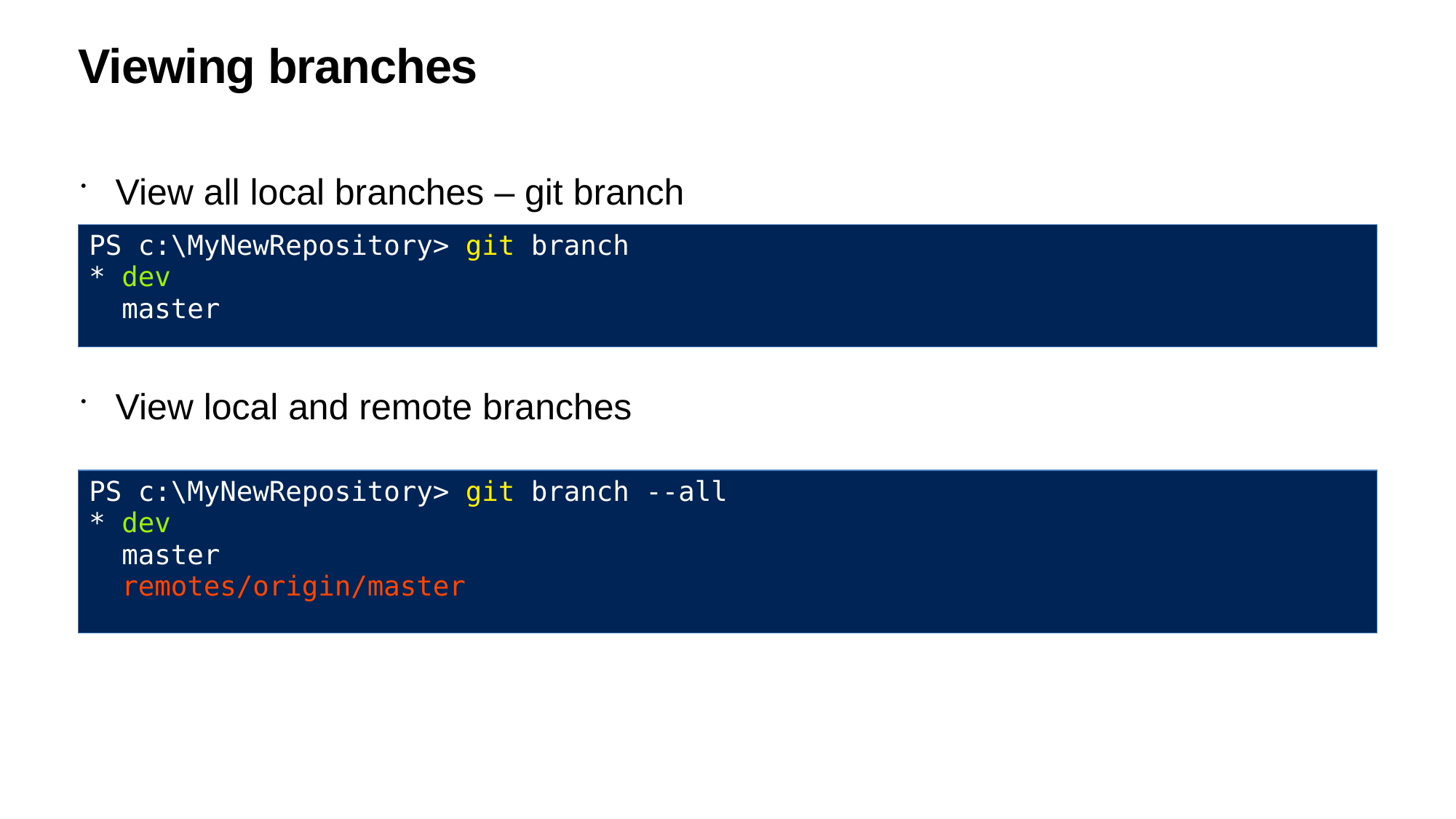

# Viewing branches
View all local branches – git branch

View local and remote branches

| PS c:\MyNewRepository> git branch \* dev master |
| --- |
| PS c:\MyNewRepository> git branch --all \* dev master remotes/origin/master |
| --- |